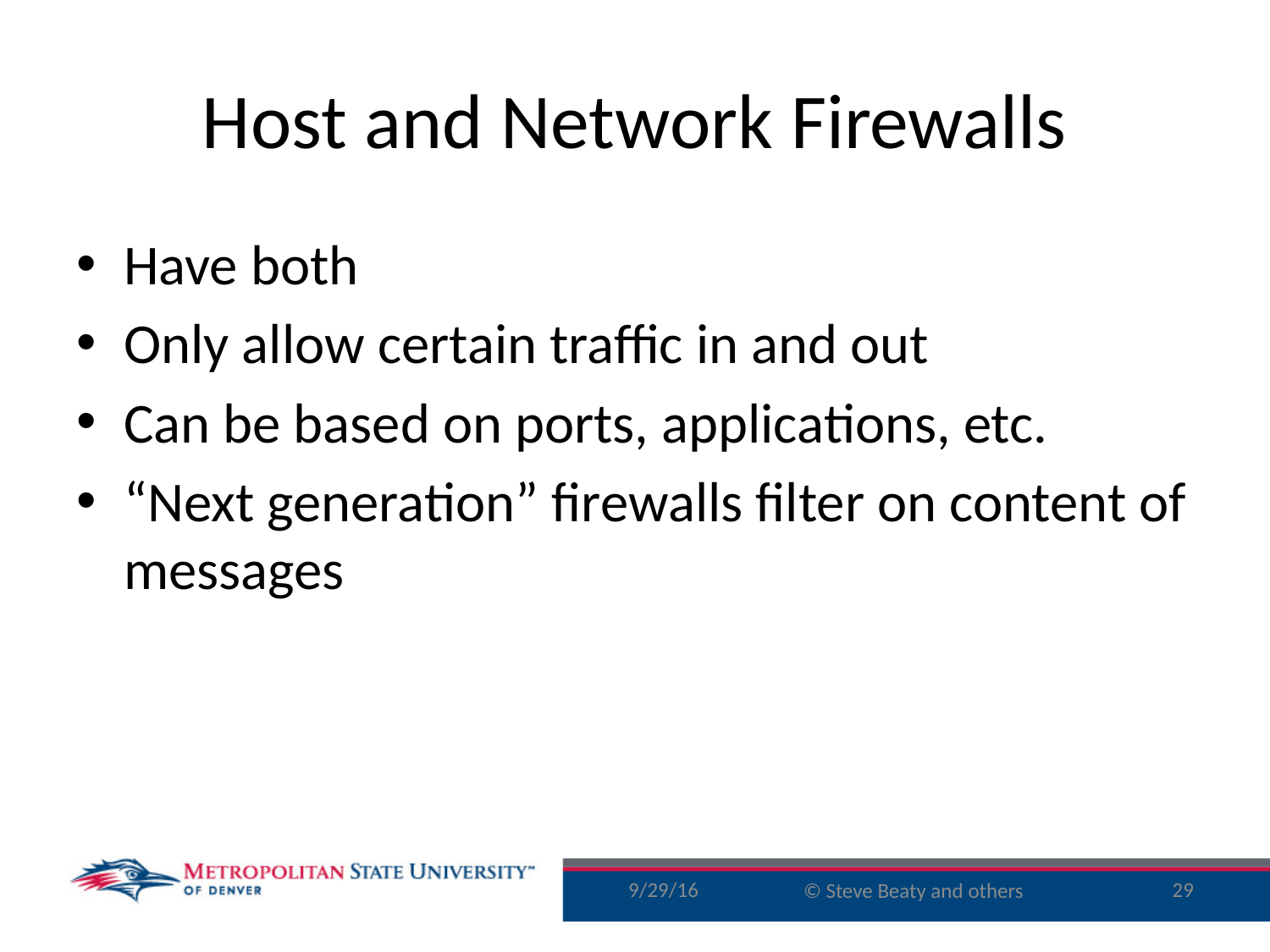

# Host and Network Firewalls
Have both
Only allow certain traffic in and out
Can be based on ports, applications, etc.
“Next generation” firewalls filter on content of messages
9/29/16
29
© Steve Beaty and others